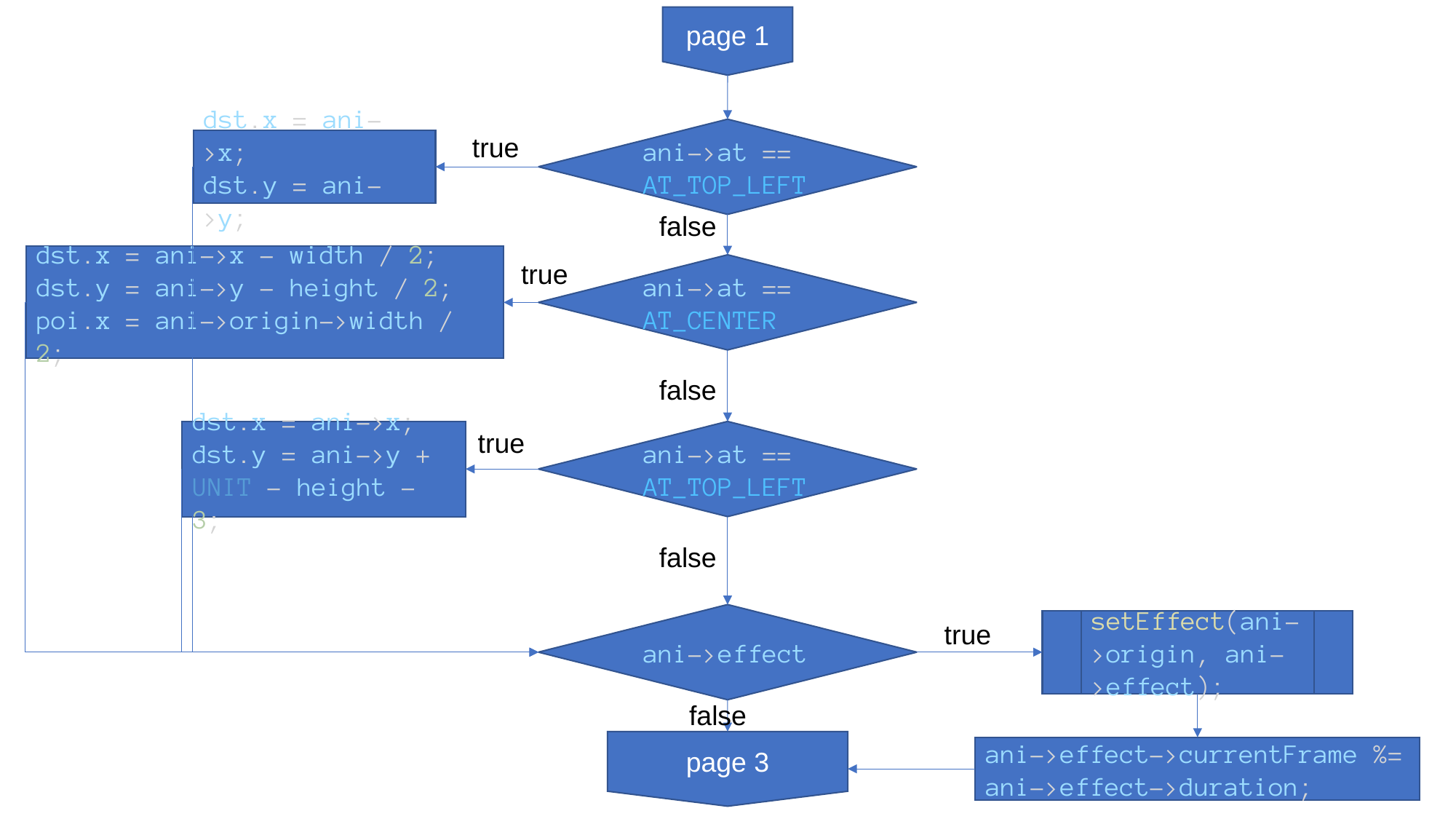

page 1
ani->at == AT_TOP_LEFT
true
dst.x = ani->x;
dst.y = ani->y;
false
dst.x = ani->x - width / 2;
dst.y = ani->y - height / 2;
poi.x = ani->origin->width / 2;
true
ani->at == AT_CENTER
false
true
dst.x = ani->x;
dst.y = ani->y + UNIT - height - 3;
ani->at == AT_TOP_LEFT
false
ani->effect
setEffect(ani->origin, ani->effect);
true
false
page 3
ani->effect->currentFrame %= ani->effect->duration;